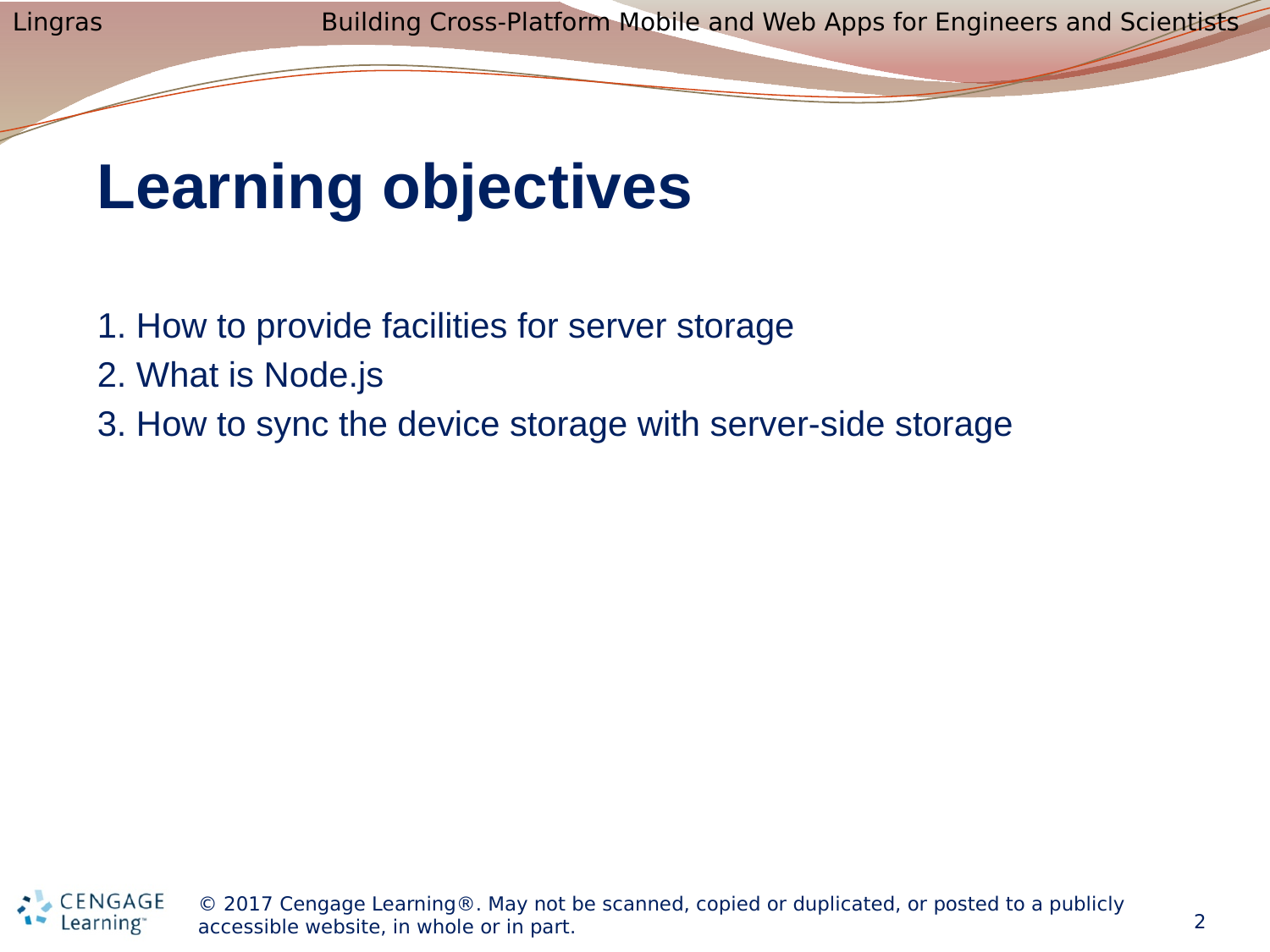

# Learning objectives
1. How to provide facilities for server storage
2. What is Node.js
3. How to sync the device storage with server-side storage
2
© 2017 Cengage Learning®. May not be scanned, copied or duplicated, or posted to a publicly accessible website, in whole or in part.